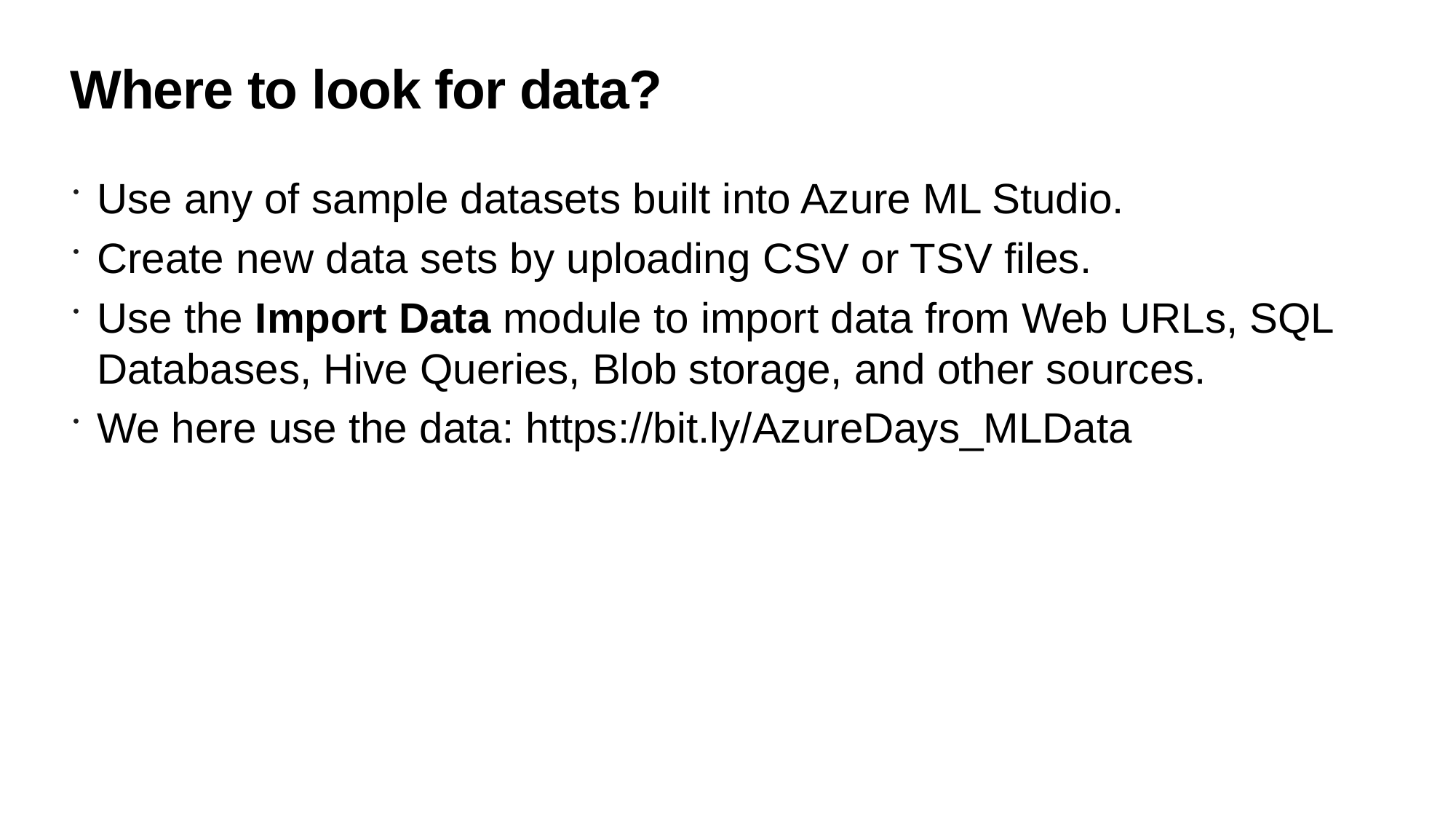

# Where to look for data?
Use any of sample datasets built into Azure ML Studio.
Create new data sets by uploading CSV or TSV files.
Use the Import Data module to import data from Web URLs, SQL Databases, Hive Queries, Blob storage, and other sources.
We here use the data: https://bit.ly/AzureDays_MLData